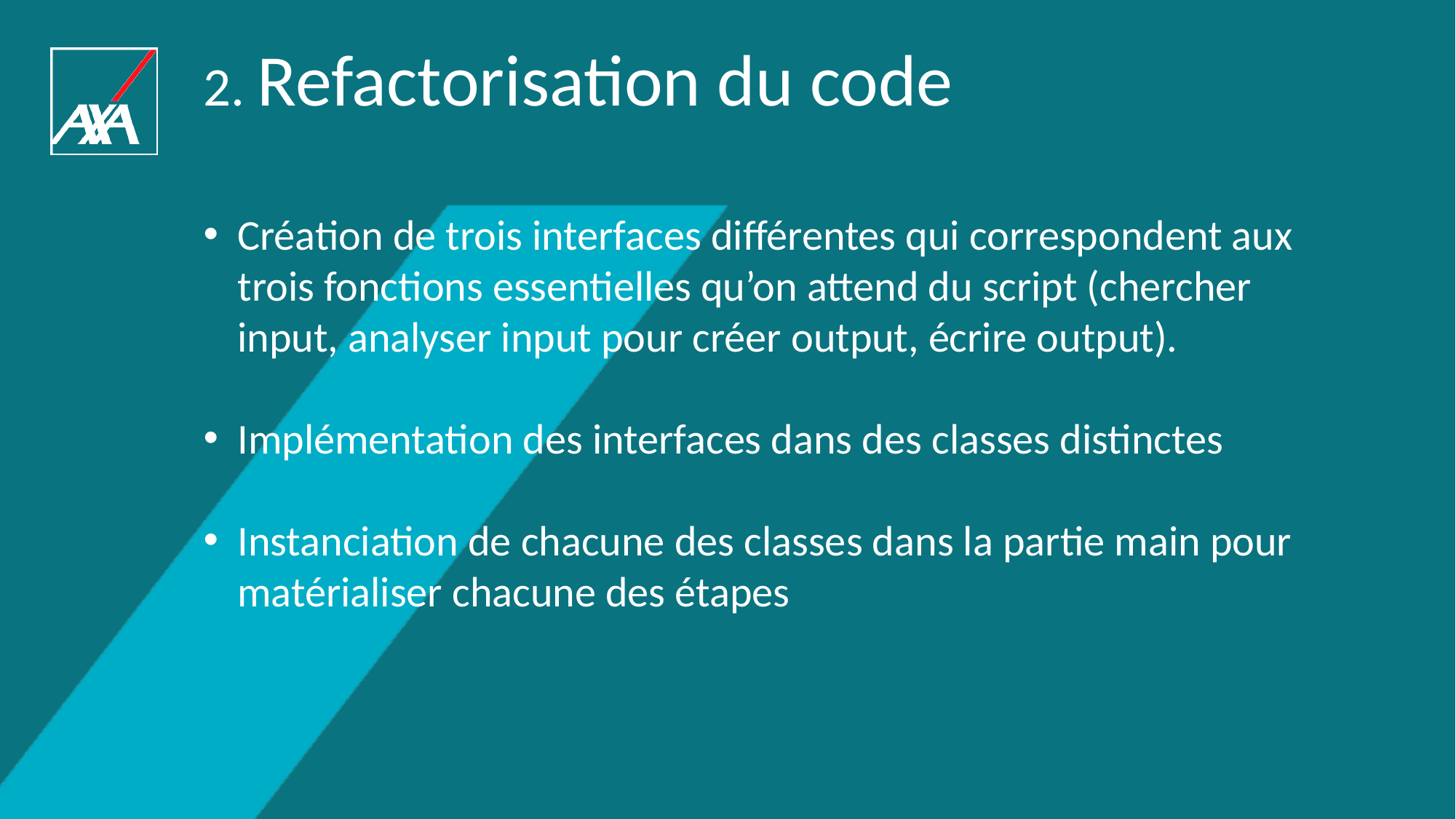

2. Refactorisation du code

Création de trois interfaces différentes qui correspondent aux trois fonctions essentielles qu’on attend du script (chercher input, analyser input pour créer output, écrire output).

Implémentation des interfaces dans des classes distinctes

Instanciation de chacune des classes dans la partie main pour matérialiser chacune des étapes